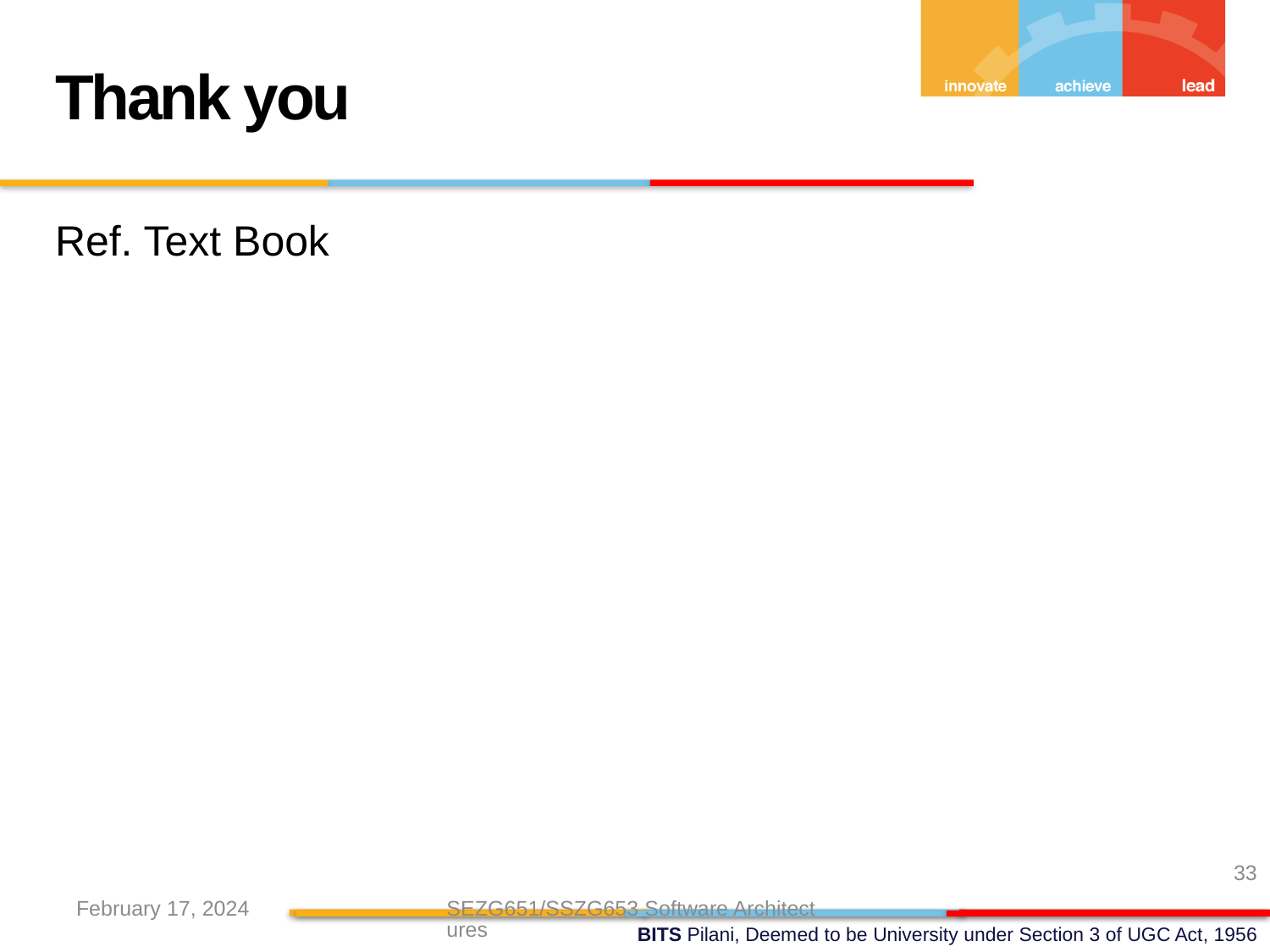

Thank you
Ref. Text Book
33
February 17, 2024
SEZG651/SSZG653 Software Architectures